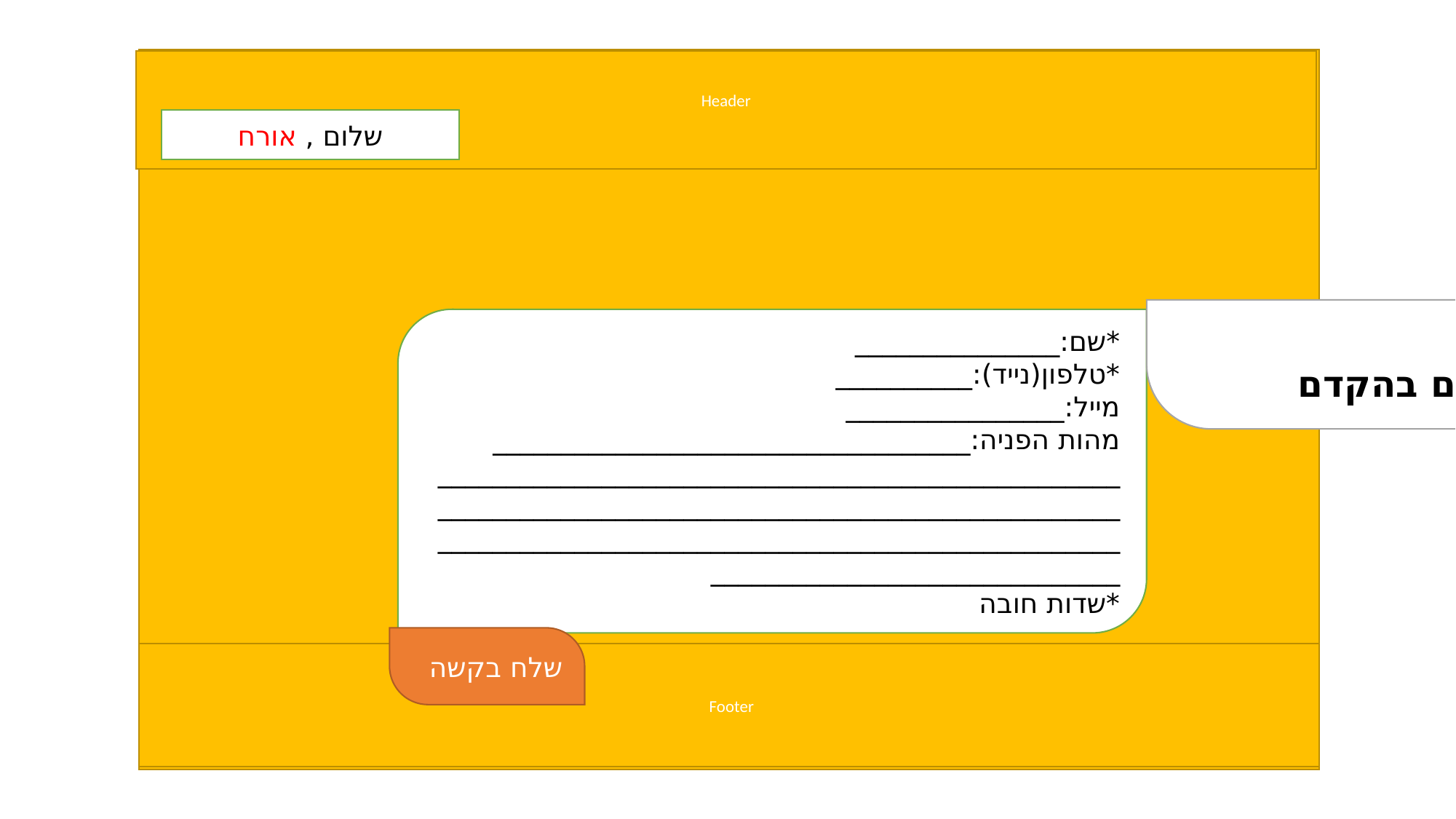

Header

שלום , אורח
צור קשר
פנו אלינו ונטפל בפנייתכם בהקדם האפשרי
*שם:_______________
*טלפון(נייד):__________
מייל:________________
מהות הפניה:___________________________________
____________________________________________________________________________________________________________________________________________________________________________________
*שדות חובה
שלח בקשה
Footer